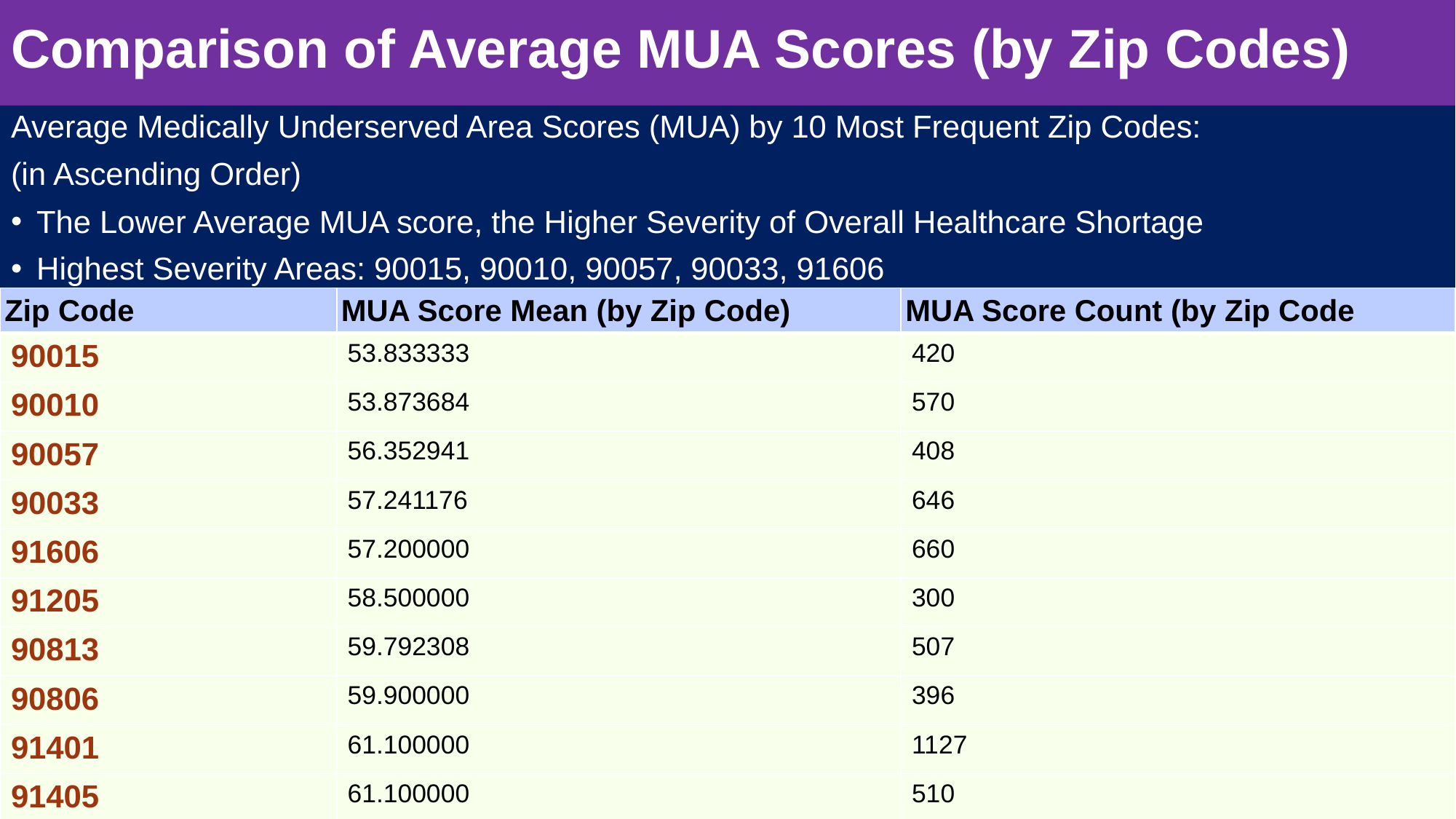

# Comparison of Average MUA Scores (by Zip Codes)
Average Medically Underserved Area Scores (MUA) by 10 Most Frequent Zip Codes:
(in Ascending Order)
The Lower Average MUA score, the Higher Severity of Overall Healthcare Shortage
Highest Severity Areas: 90015, 90010, 90057, 90033, 91606

| Zip Code | MUA Score Mean (by Zip Code) | MUA Score Count (by Zip Code |
| --- | --- | --- |
| 90015 | 53.833333 | 420 |
| 90010 | 53.873684 | 570 |
| 90057 | 56.352941 | 408 |
| 90033 | 57.241176 | 646 |
| 91606 | 57.200000 | 660 |
| 91205 | 58.500000 | 300 |
| 90813 | 59.792308 | 507 |
| 90806 | 59.900000 | 396 |
| 91401 | 61.100000 | 1127 |
| 91405 | 61.100000 | 510 |